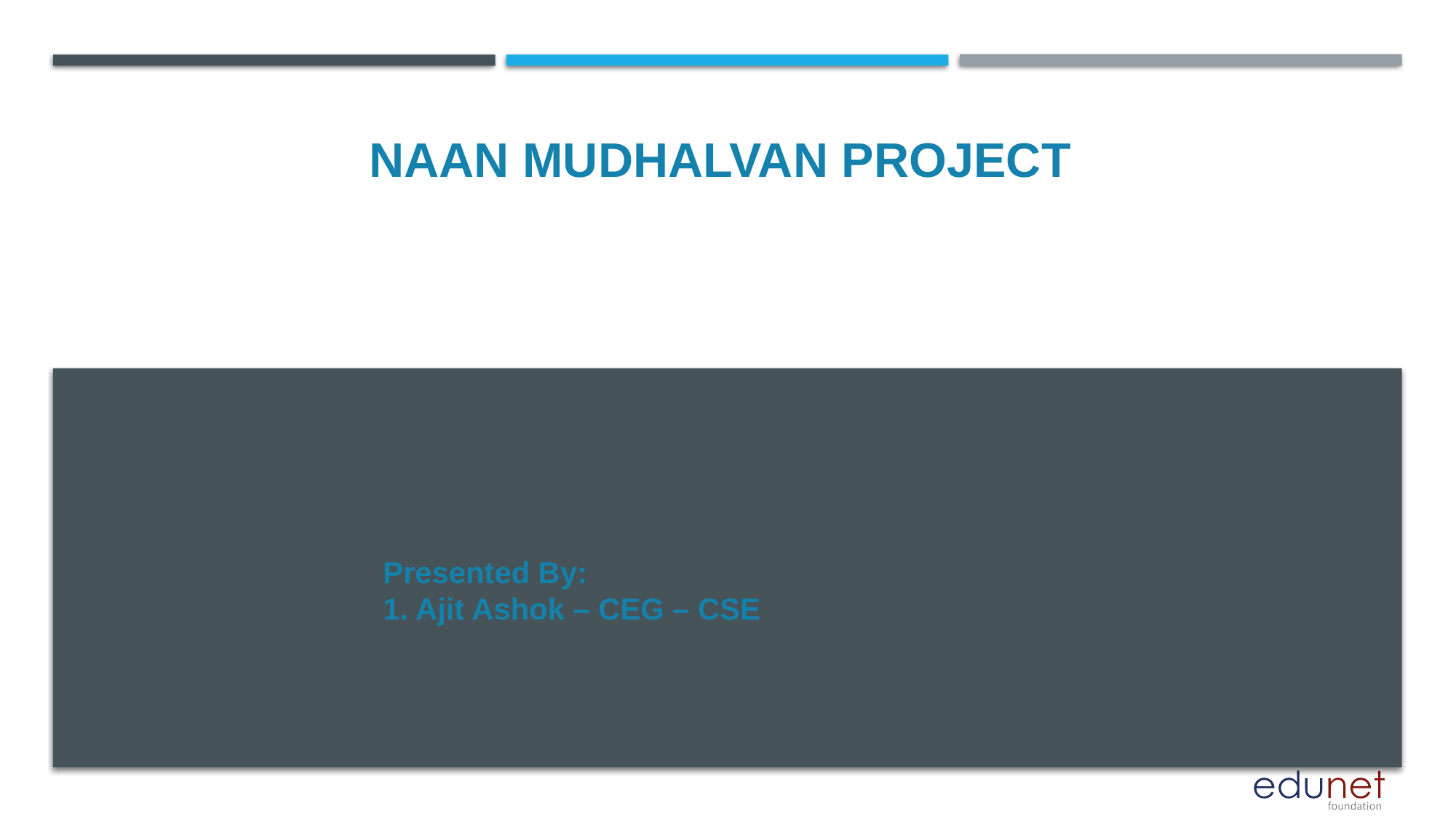

NAAN MUDHALVAN PROJECT
#
Presented By:
1. Ajit Ashok – CEG – CSE